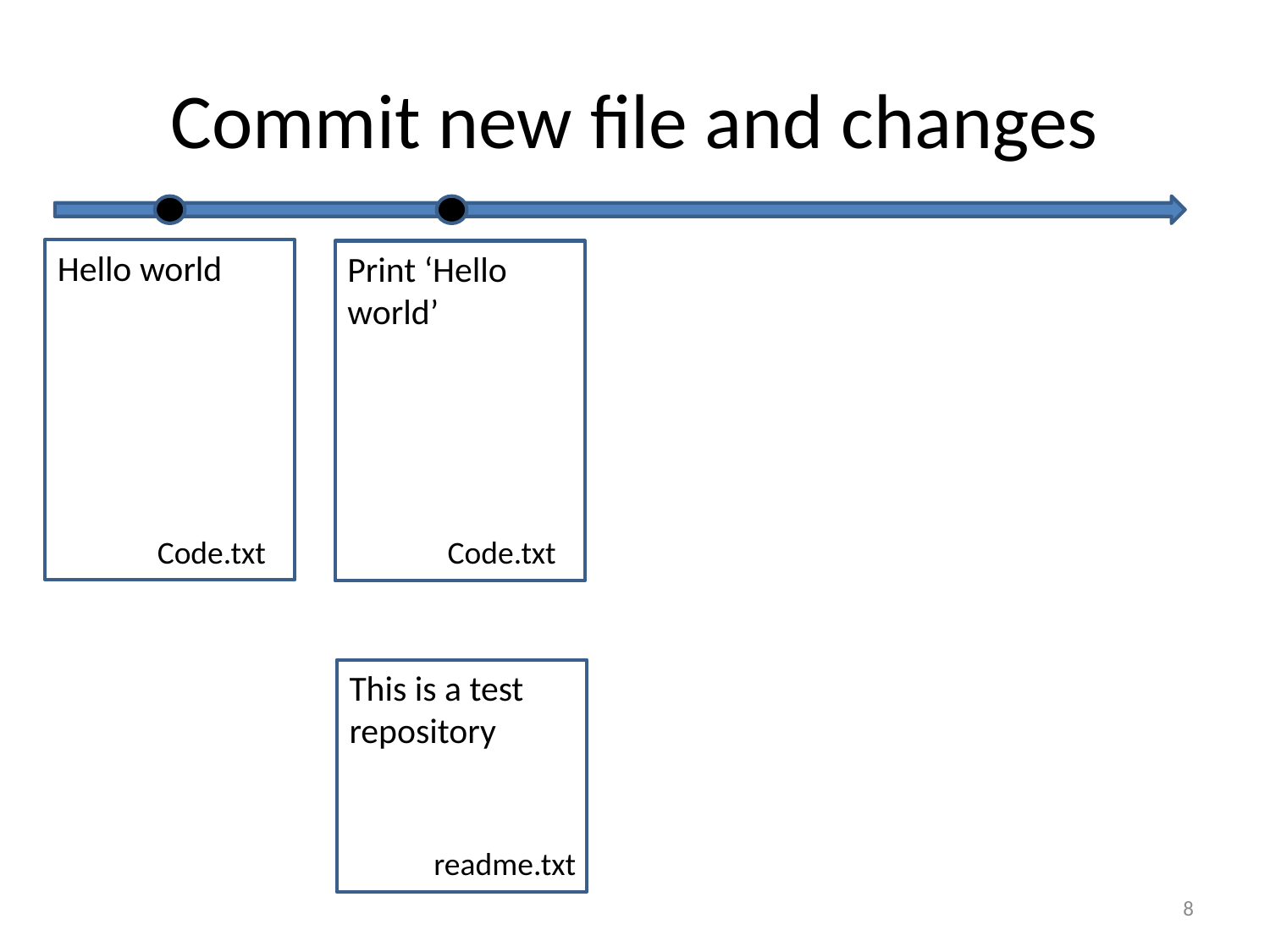

# Commit new file and changes

Hello world
Print ‘Hello world’
Code.txt
Code.txt
This is a test repository
readme.txt
8